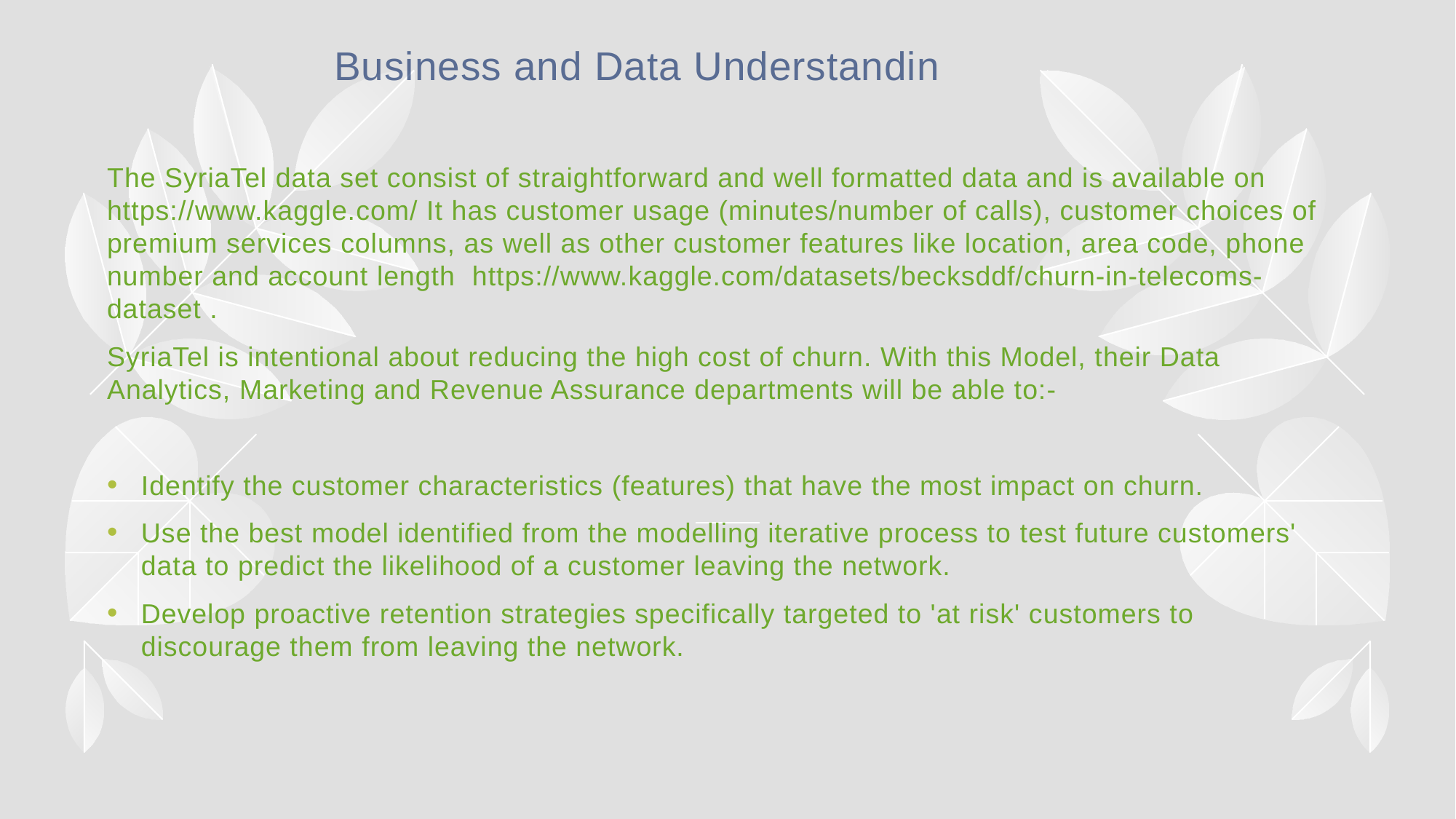

# Business and Data Understanding
The SyriaTel data set consist of straightforward and well formatted data and is available on https://www.kaggle.com/ It has customer usage (minutes/number of calls), customer choices of premium services columns, as well as other customer features like location, area code, phone number and account length  https://www.kaggle.com/datasets/becksddf/churn-in-telecoms-dataset .
SyriaTel is intentional about reducing the high cost of churn. With this Model, their Data Analytics, Marketing and Revenue Assurance departments will be able to:-

Identify the customer characteristics (features) that have the most impact on churn.
Use the best model identified from the modelling iterative process to test future customers' data to predict the likelihood of a customer leaving the network.
Develop proactive retention strategies specifically targeted to 'at risk' customers to discourage them from leaving the network.